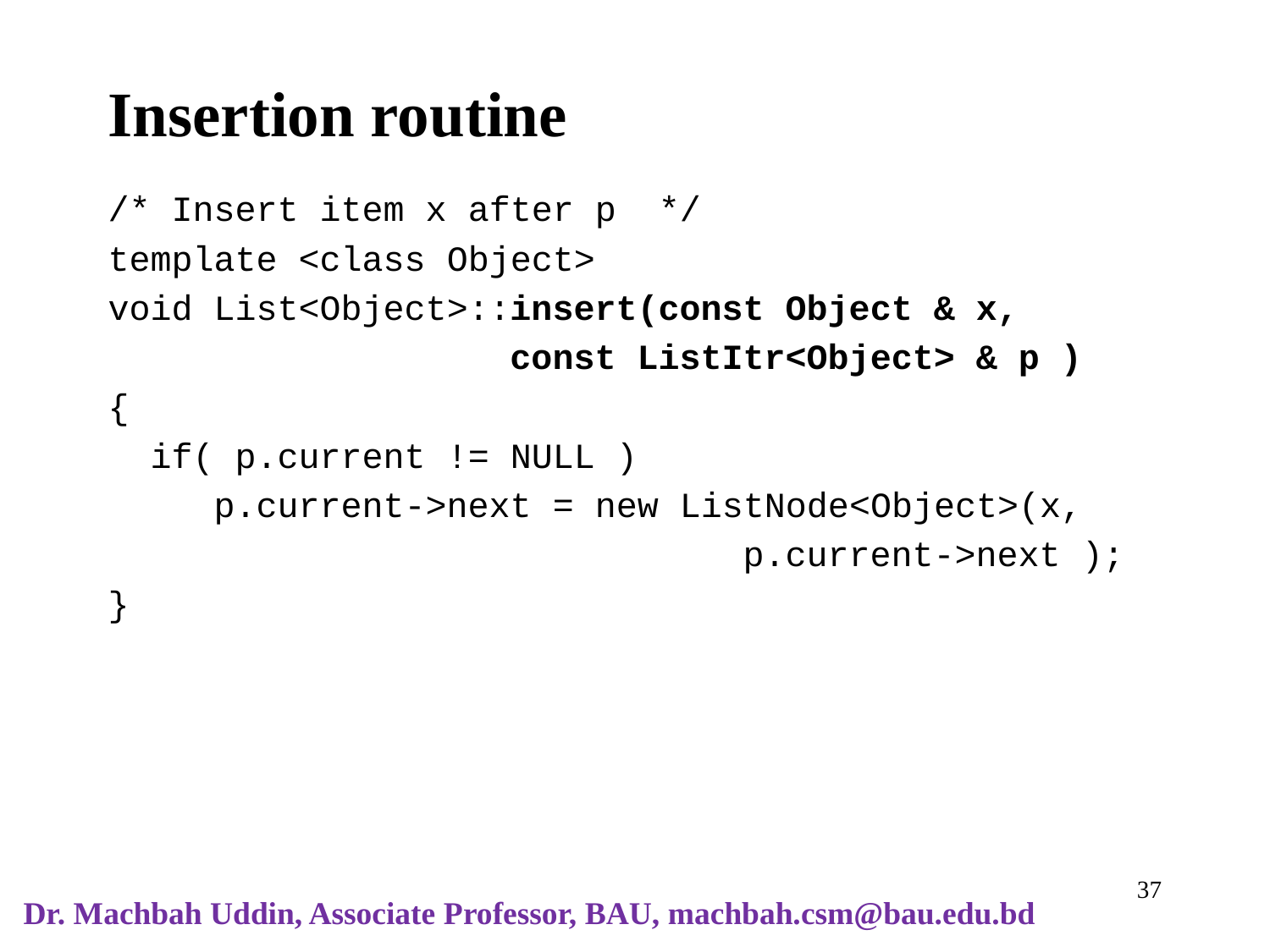

# Insertion routine
/* Insert item x after p  */
template <class Object>
void List<Object>::insert(const Object & x,
                   const ListItr<Object> & p )
{
  if( p.current != NULL )
     p.current->next = new ListNode<Object>(x,
                              p.current->next );
}
37